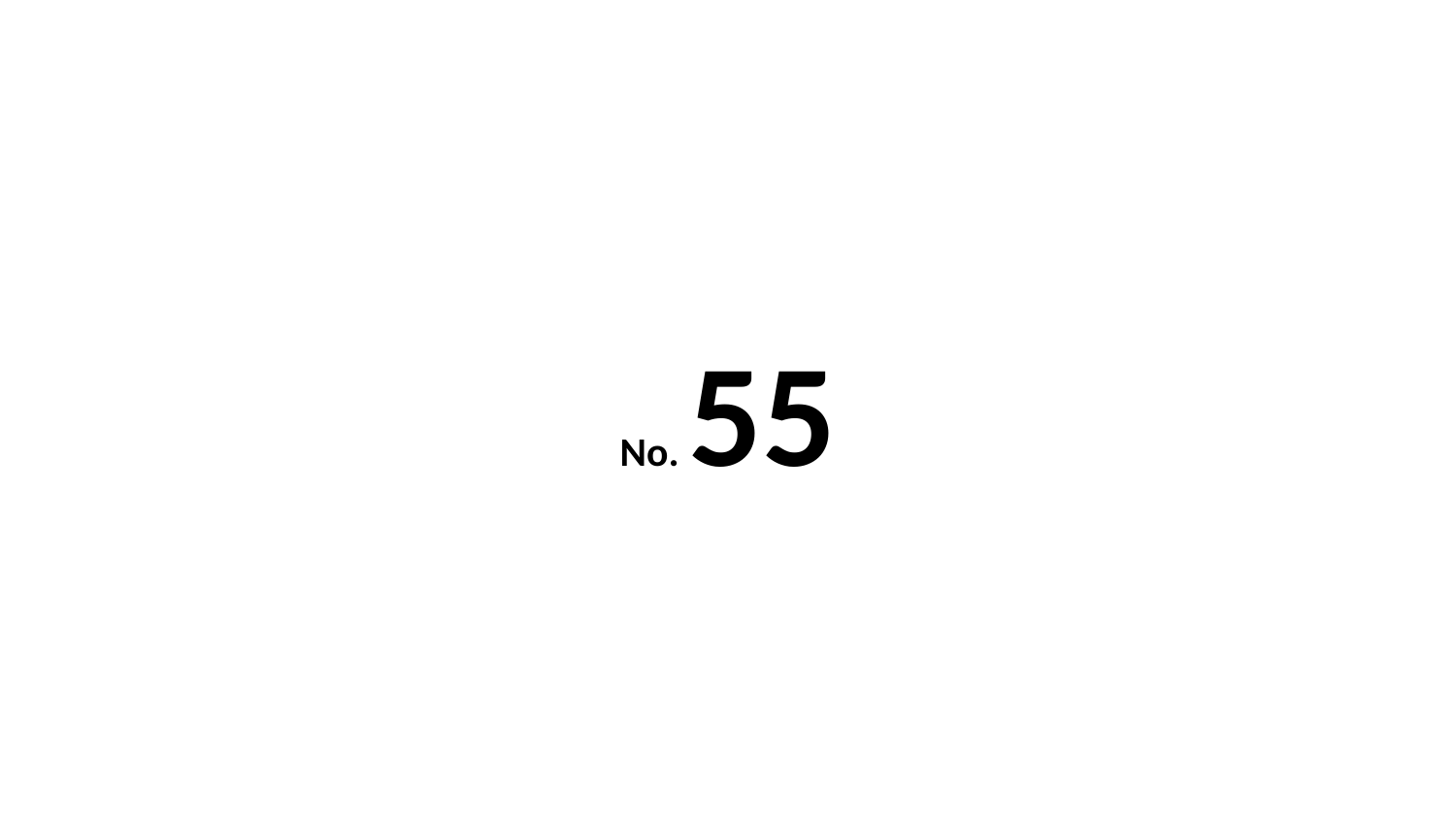

EXERCISE 3.3 Q.3(III)
EXERCISE 3.1 Q.2
No. 55